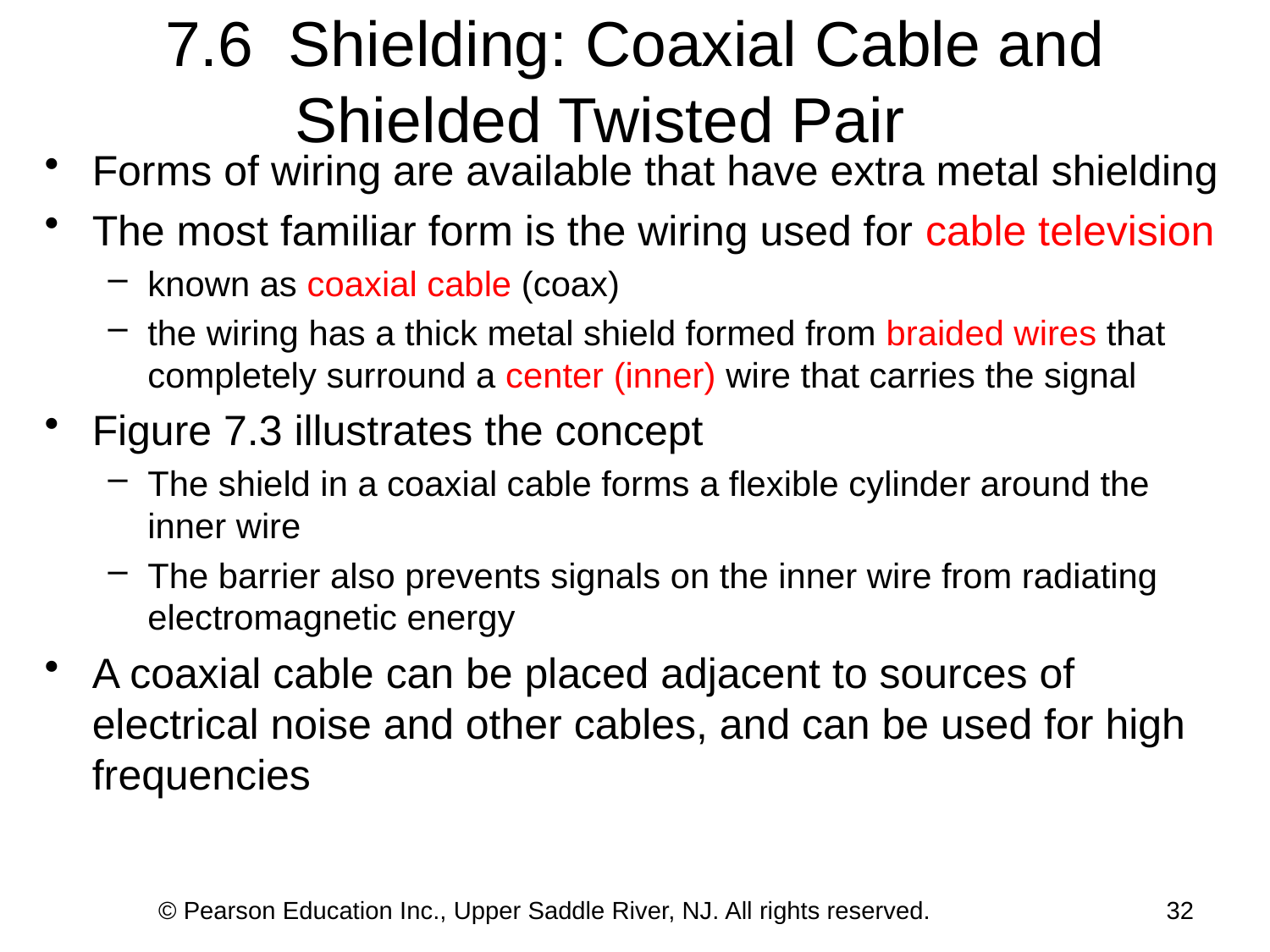

7.6  Shielding: Coaxial Cable and Shielded Twisted Pair
Forms of wiring are available that have extra metal shielding
The most familiar form is the wiring used for cable television
known as coaxial cable (coax)
the wiring has a thick metal shield formed from braided wires that completely surround a center (inner) wire that carries the signal
Figure 7.3 illustrates the concept
The shield in a coaxial cable forms a flexible cylinder around the inner wire
The barrier also prevents signals on the inner wire from radiating electromagnetic energy
A coaxial cable can be placed adjacent to sources of electrical noise and other cables, and can be used for high frequencies
© Pearson Education Inc., Upper Saddle River, NJ. All rights reserved.
32